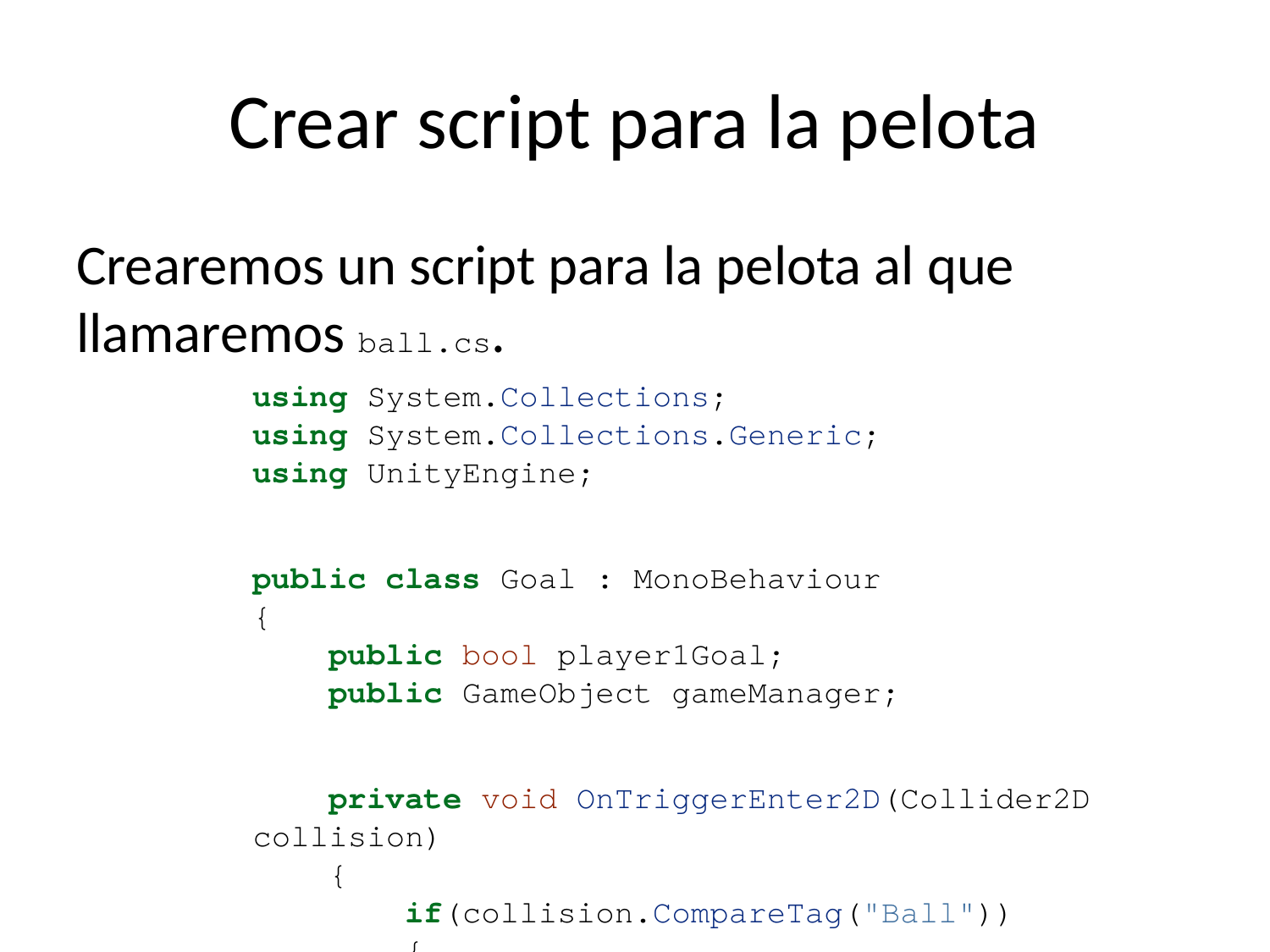

# Crear script para la pelota
Crearemos un script para la pelota al que llamaremos ball.cs.
using System.Collections;
using System.Collections.Generic;
using UnityEngine;
public class Goal : MonoBehaviour
{
    public bool player1Goal;
    public GameObject gameManager;
    private void OnTriggerEnter2D(Collider2D collision)
    {
        if(collision.CompareTag("Ball"))
        {
            if (player1Goal)
            {
                gameManager.GetComponent<GameManager>().Player1Scored();
            }
            else
            {
                gameManager.GetComponent<GameManager>().Player2Scored();
            }
        }
    }
}